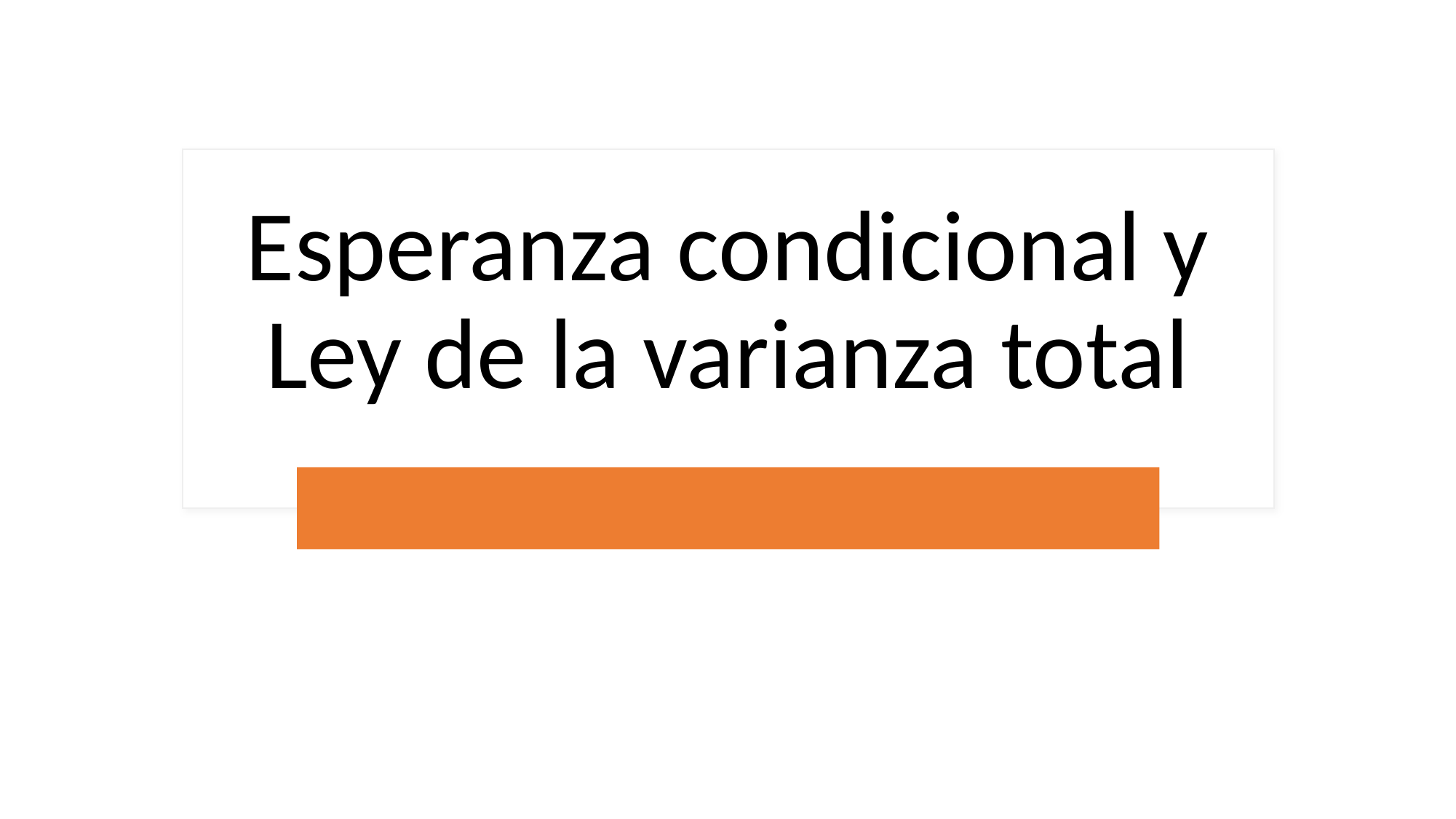

# Esperanza condicional y Ley de la varianza total